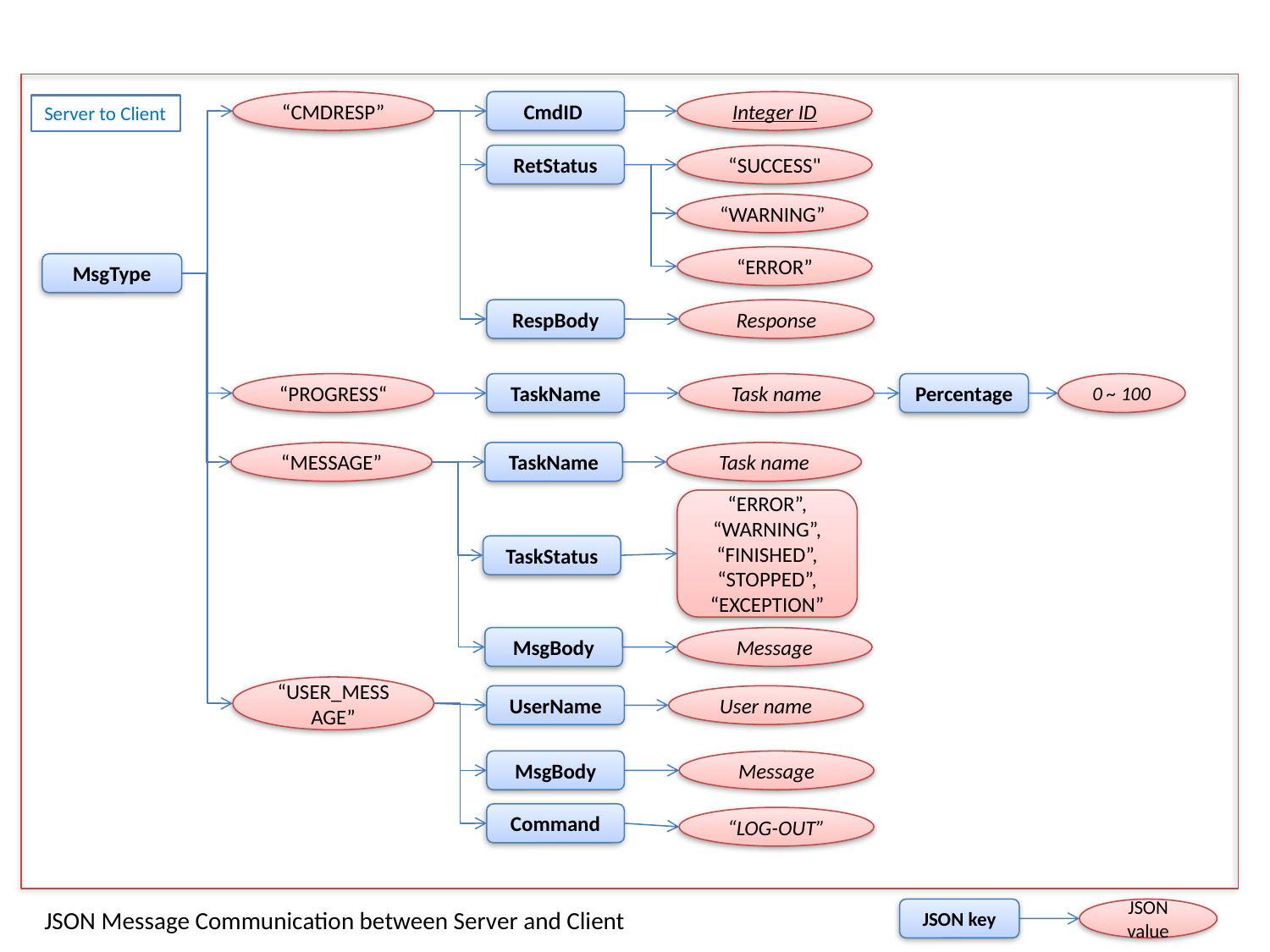

“CMDRESP”
CmdID
Integer ID
Server to Client
RetStatus
“SUCCESS"
“WARNING”
“ERROR”
MsgType
RespBody
Response
“PROGRESS“
TaskName
Task name
Percentage
0 ~ 100
“MESSAGE”
TaskName
Task name
“ERROR”, “WARNING”, “FINISHED”, “STOPPED”, “EXCEPTION”
TaskStatus
MsgBody
Message
“USER_MESSAGE”
UserName
User name
MsgBody
Message
Command
“LOG-OUT”
JSON Message Communication between Server and Client
JSON key
JSON value